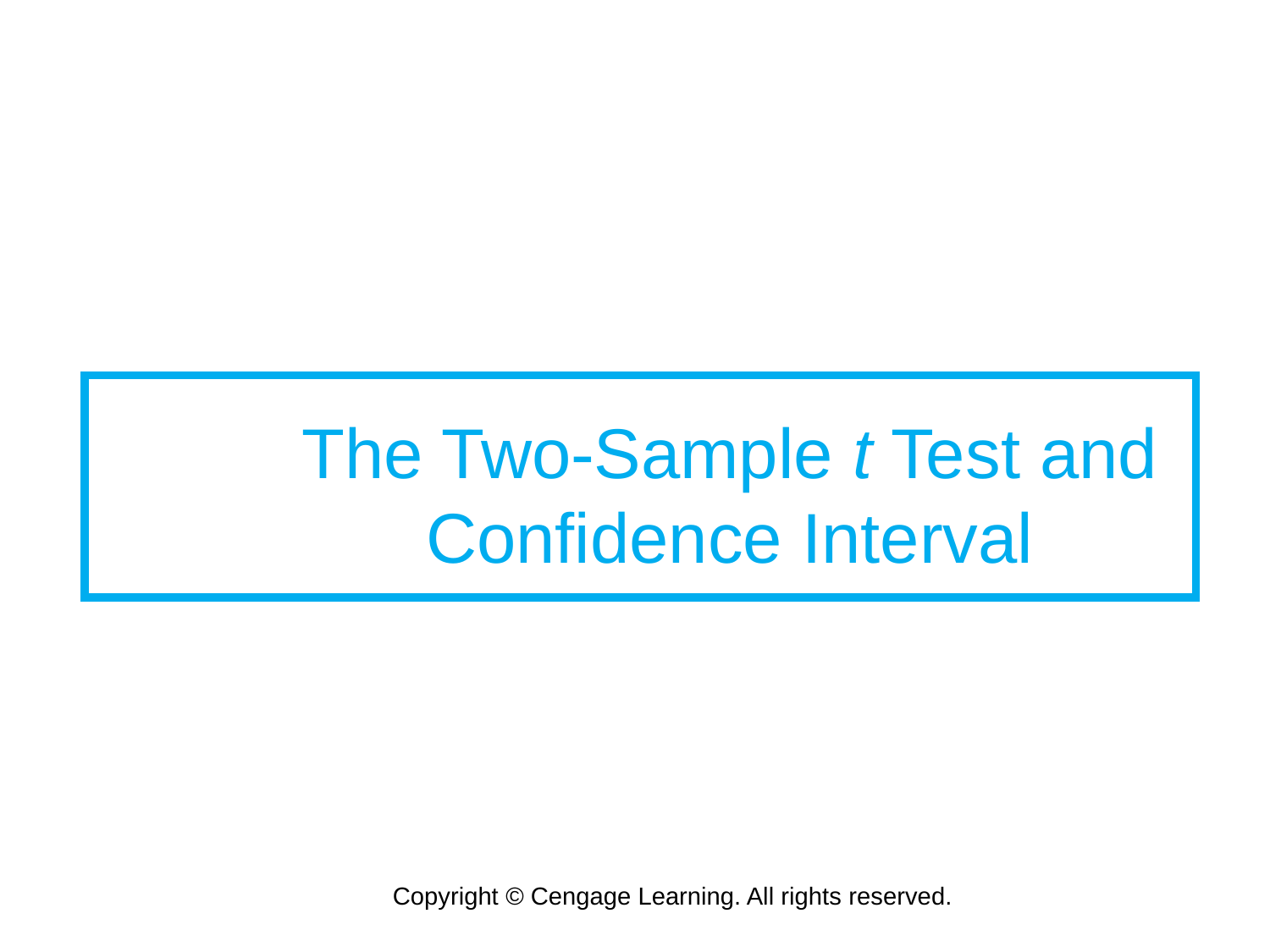

The Two-Sample t Test and Confidence Interval
Copyright © Cengage Learning. All rights reserved.